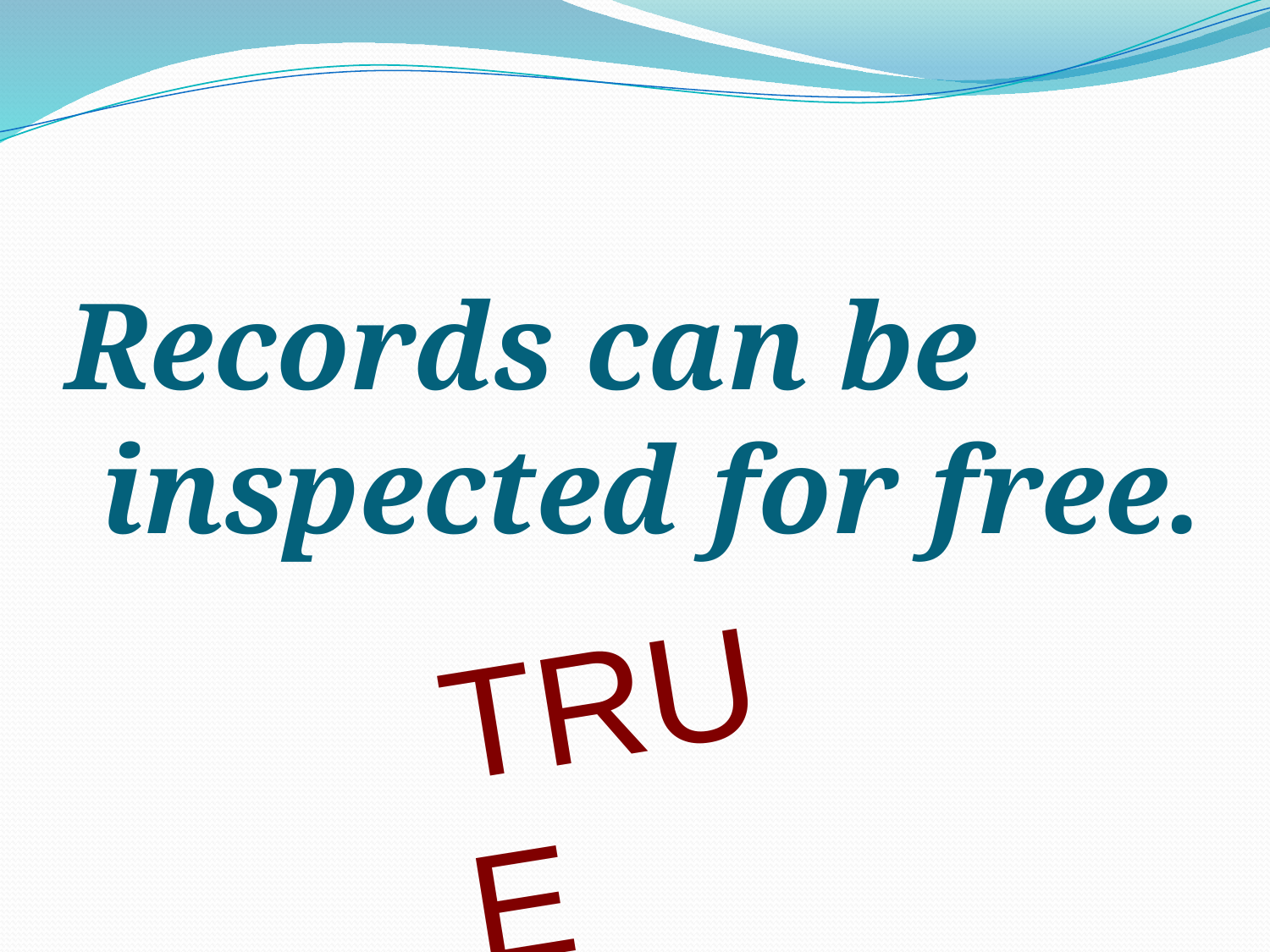

Records can be inspected for free.
TRUE